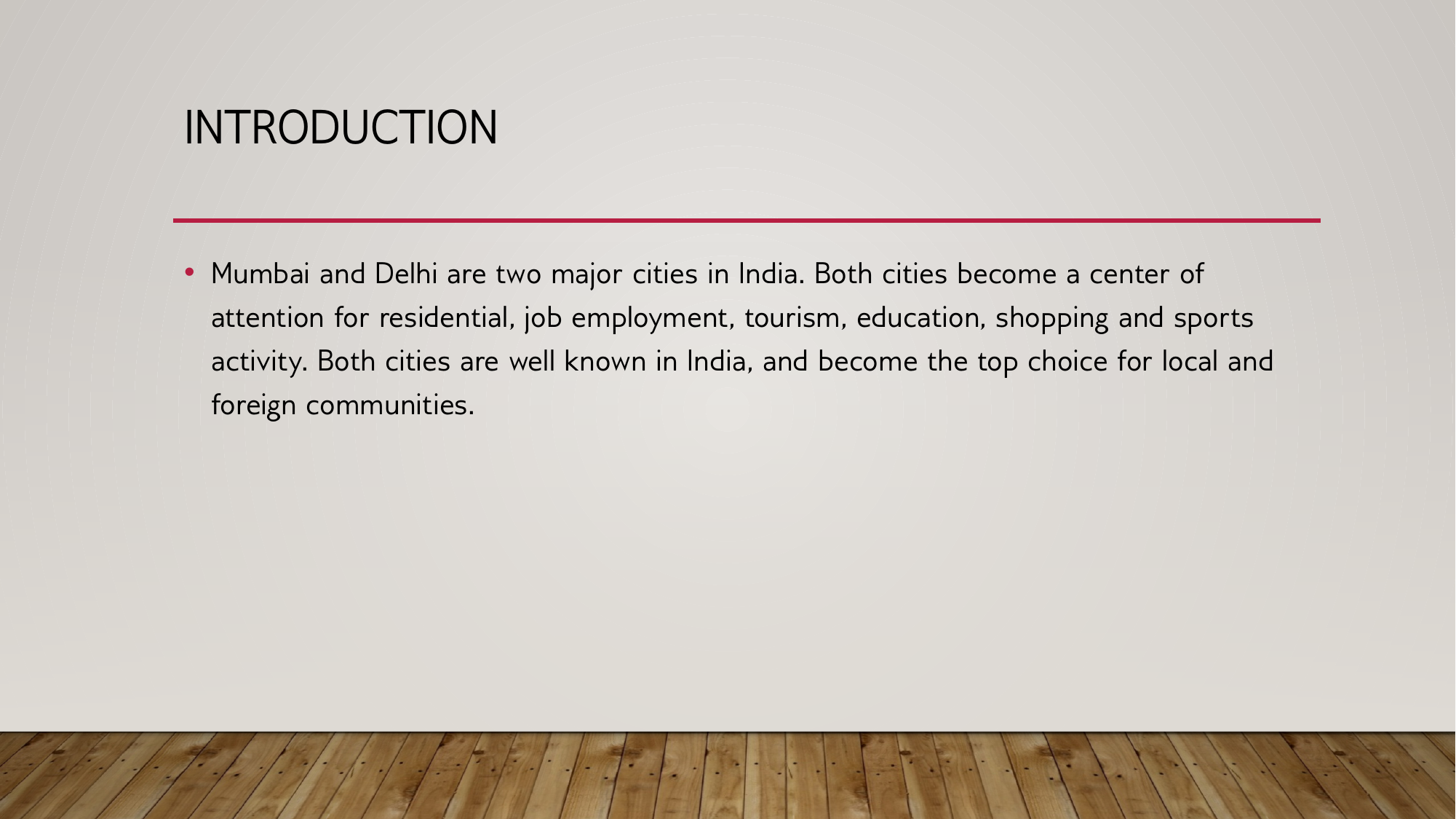

# Introduction
Mumbai and Delhi are two major cities in India. Both cities become a center of attention for residential, job employment, tourism, education, shopping and sports activity. Both cities are well known in India, and become the top choice for local and foreign communities.